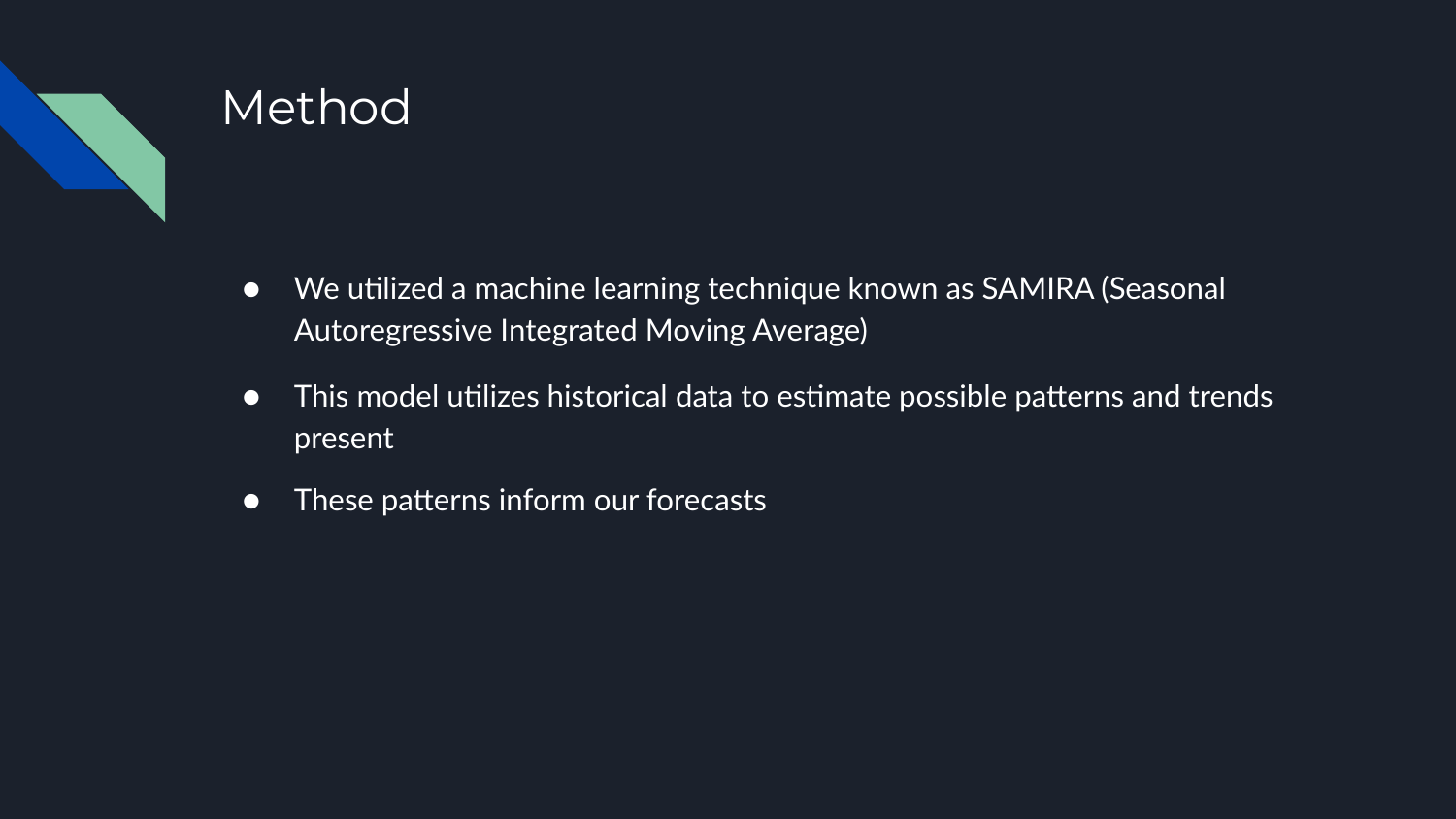

# Method
We utilized a machine learning technique known as SAMIRA (Seasonal Autoregressive Integrated Moving Average)
This model utilizes historical data to estimate possible patterns and trends present
These patterns inform our forecasts